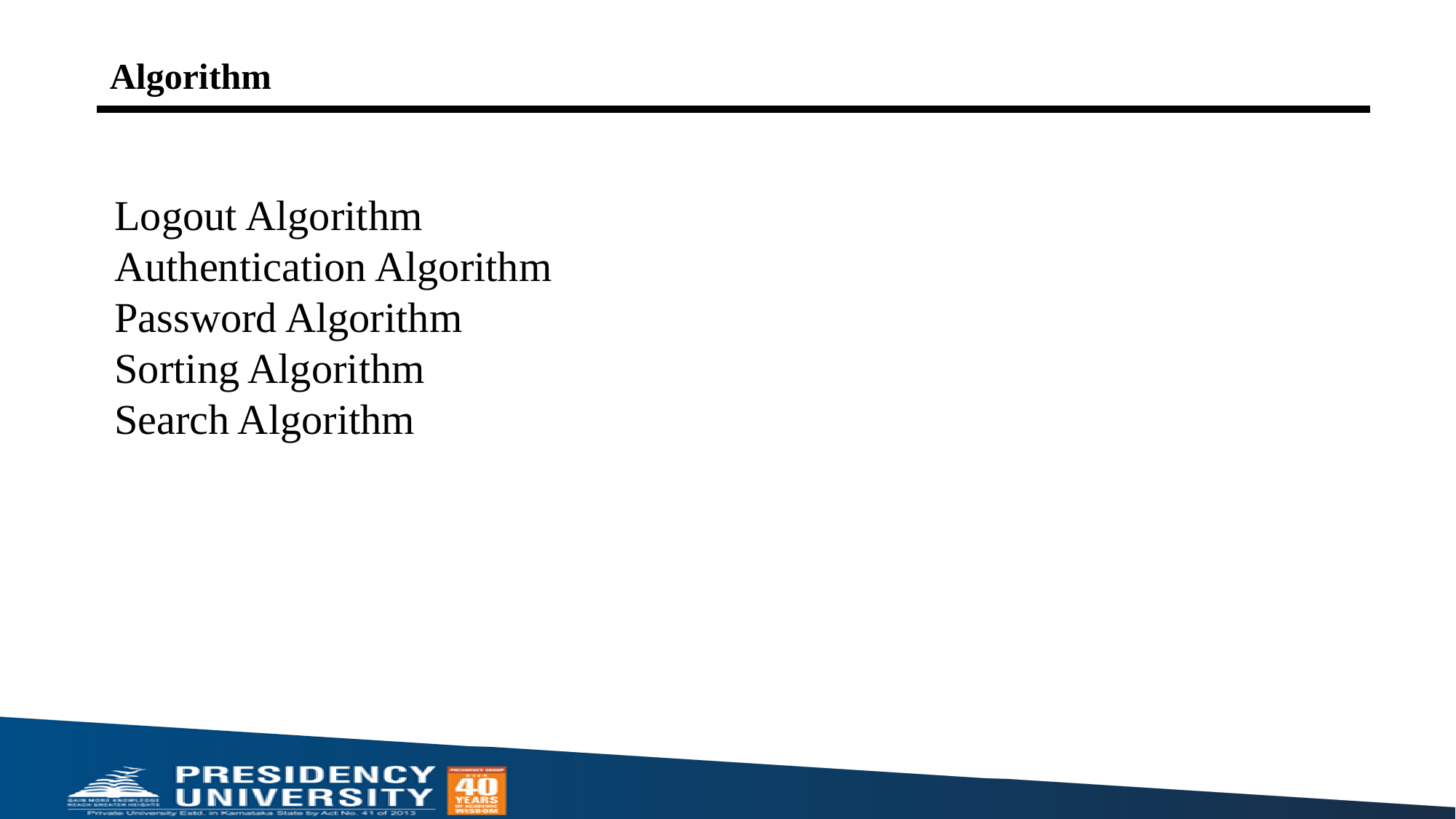

Algorithm

Logout Algorithm
Authentication Algorithm
Password Algorithm
Sorting Algorithm
Search Algorithm